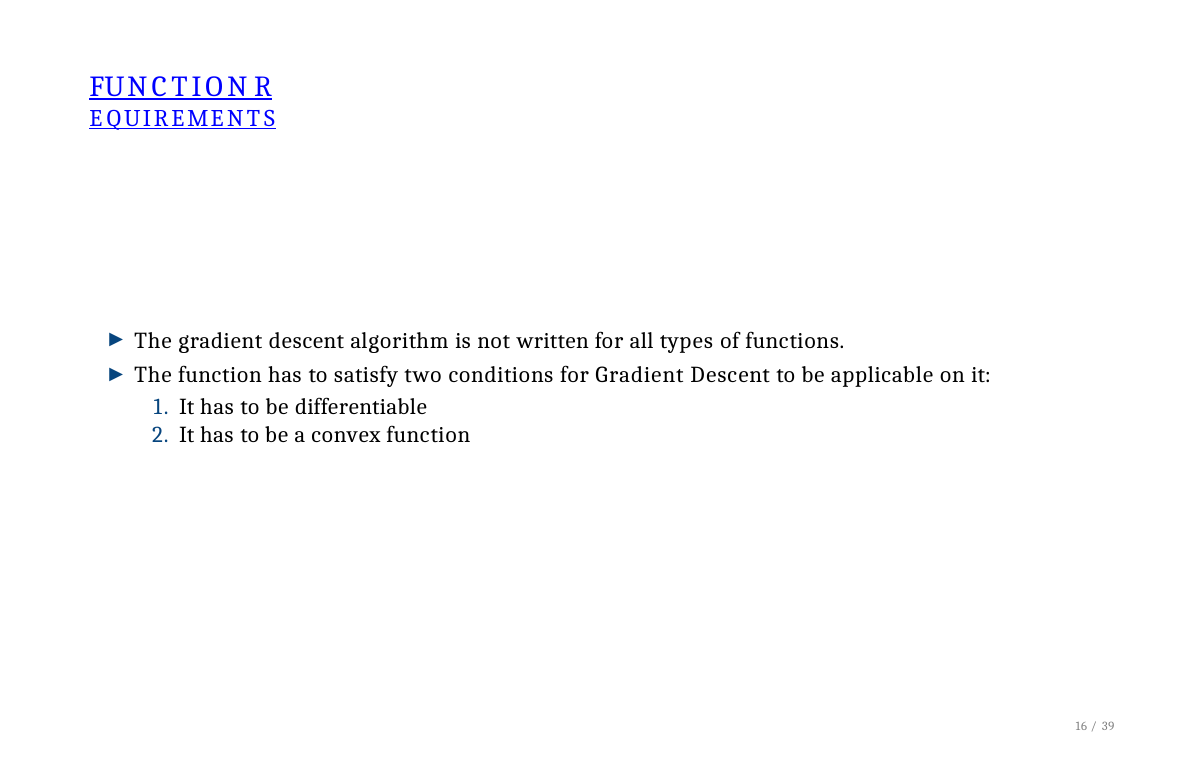

# FUNCTION REQUIREMENTS
The gradient descent algorithm is not written for all types of functions.
The function has to satisfy two conditions for Gradient Descent to be applicable on it:
It has to be differentiable
It has to be a convex function
16 / 39